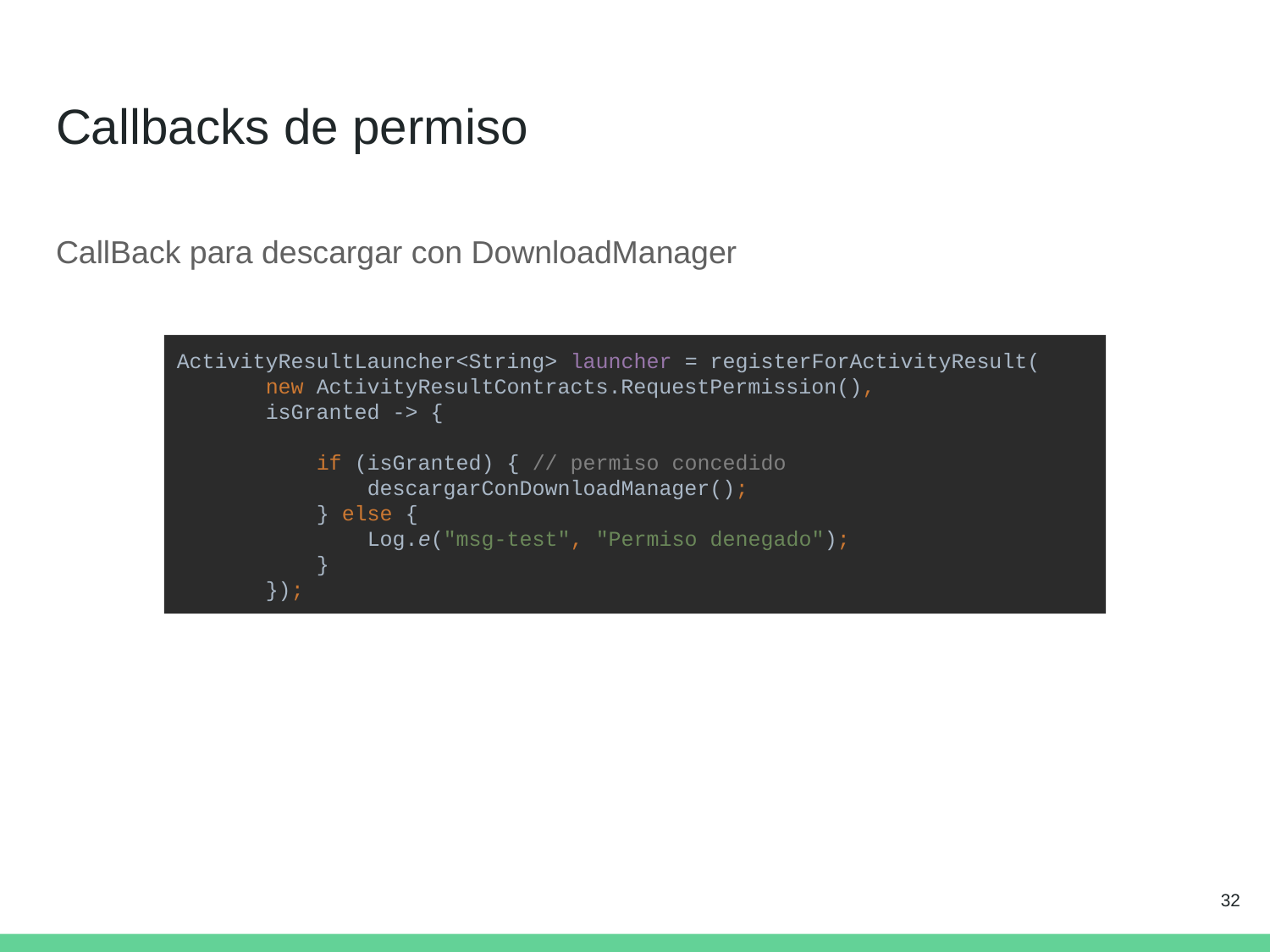

# Callbacks de permiso
CallBack para descargar con DownloadManager
ActivityResultLauncher<String> launcher = registerForActivityResult(
       new ActivityResultContracts.RequestPermission(),
       isGranted -> {

           if (isGranted) { // permiso concedido
               descargarConDownloadManager();
           } else {
               Log.e("msg-test", "Permiso denegado");
           }
       });
32